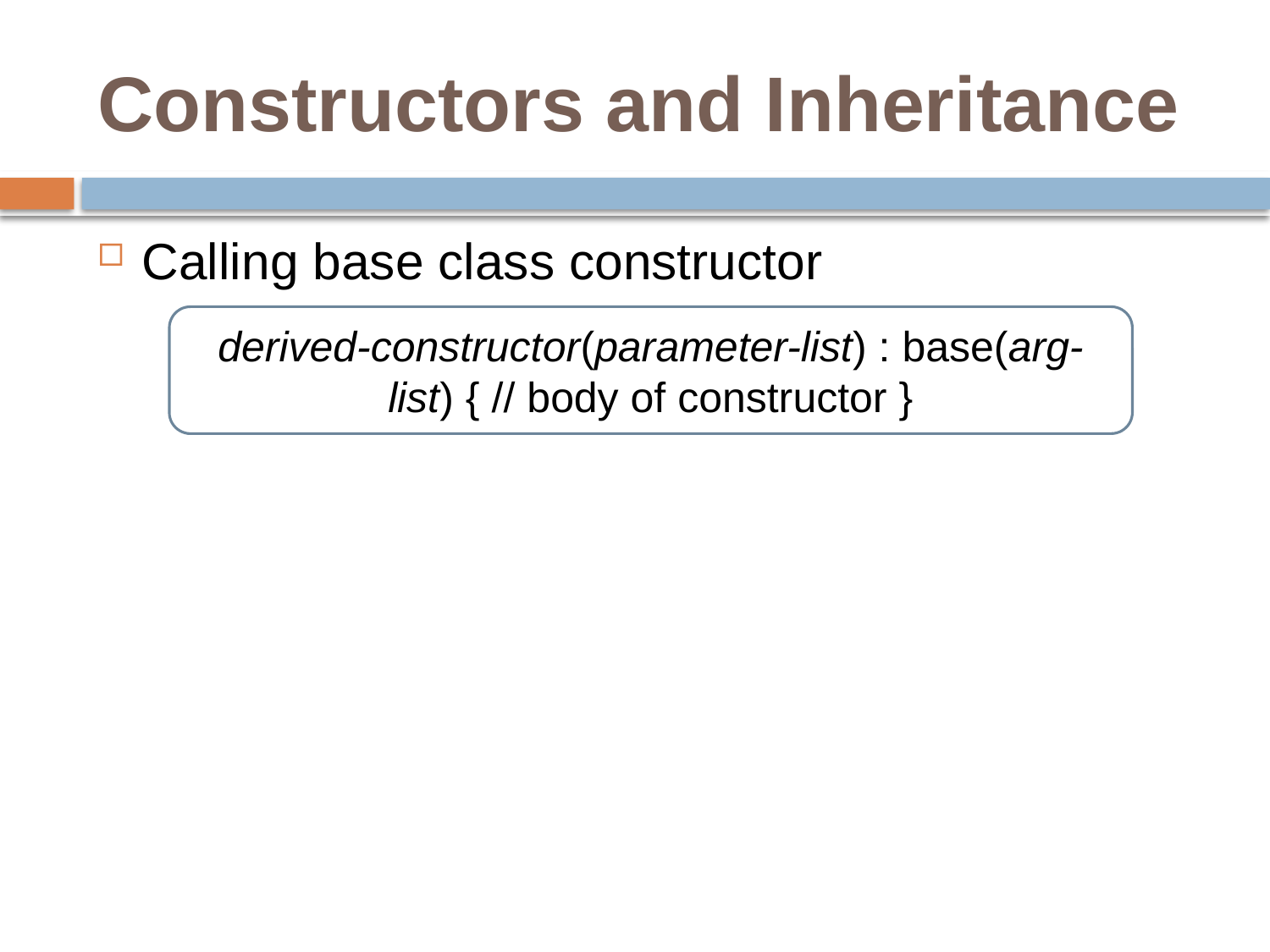

# Constructors and Inheritance
Calling base class constructor
derived-constructor(parameter-list) : base(arg-list) { // body of constructor }